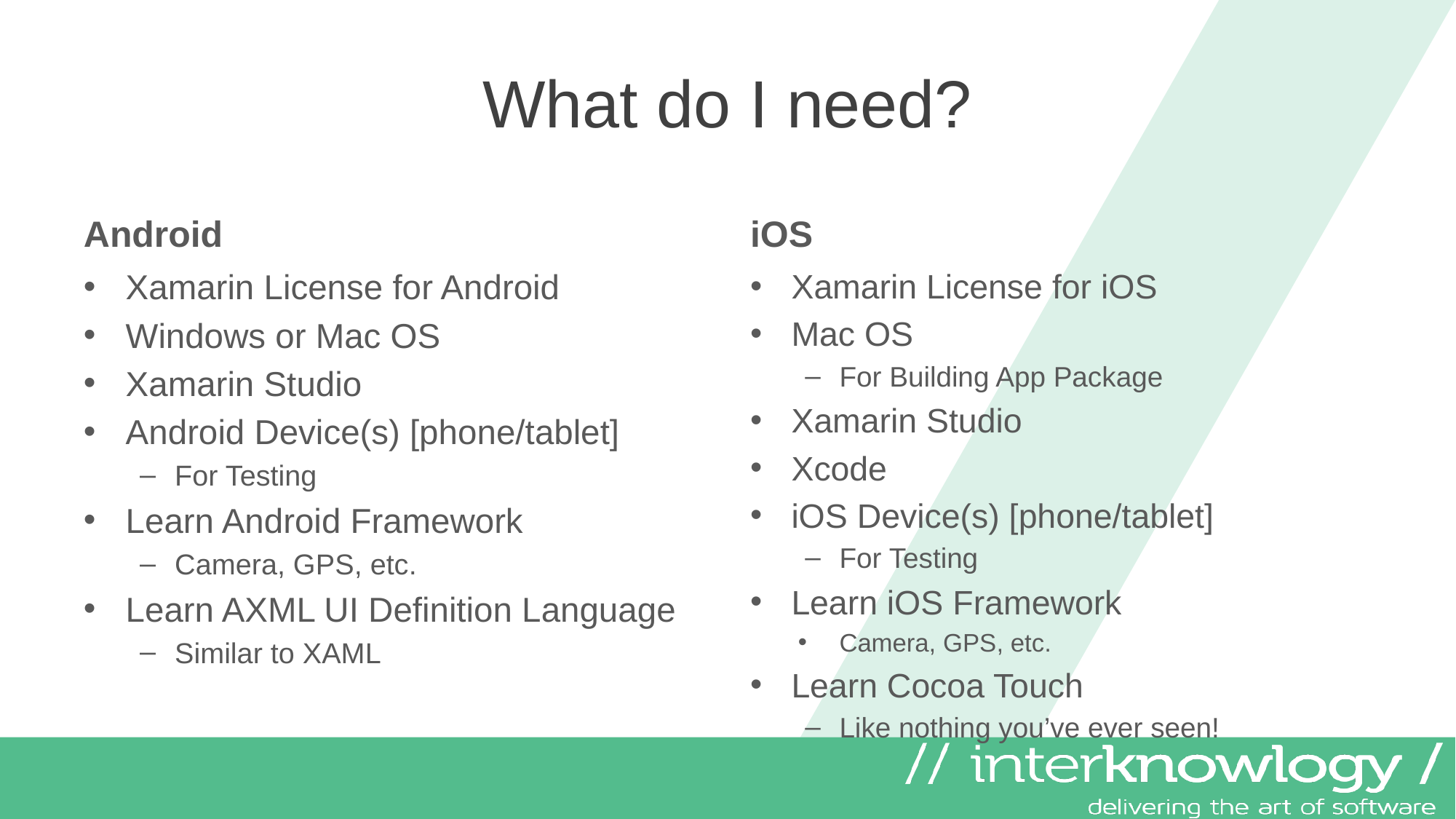

# What do I need?
Android
iOS
Xamarin License for Android
Windows or Mac OS
Xamarin Studio
Android Device(s) [phone/tablet]
For Testing
Learn Android Framework
Camera, GPS, etc.
Learn AXML UI Definition Language
Similar to XAML
Xamarin License for iOS
Mac OS
For Building App Package
Xamarin Studio
Xcode
iOS Device(s) [phone/tablet]
For Testing
Learn iOS Framework
Camera, GPS, etc.
Learn Cocoa Touch
Like nothing you’ve ever seen!